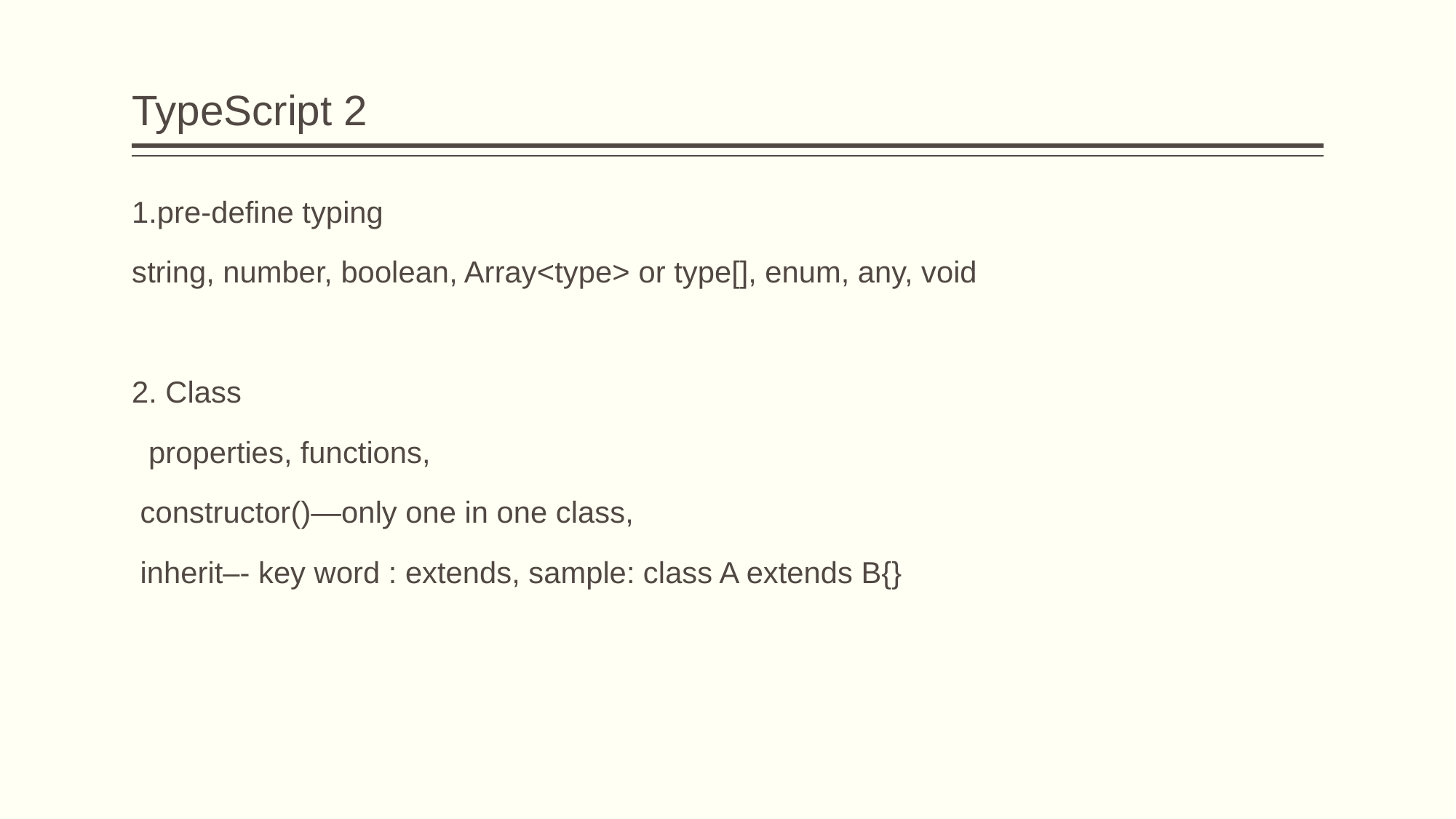

# TypeScript 2
1.pre-define typing
string, number, boolean, Array<type> or type[], enum, any, void

2. Class
  properties, functions,
 constructor()—only one in one class,
 inherit–- key word : extends, sample: class A extends B{}